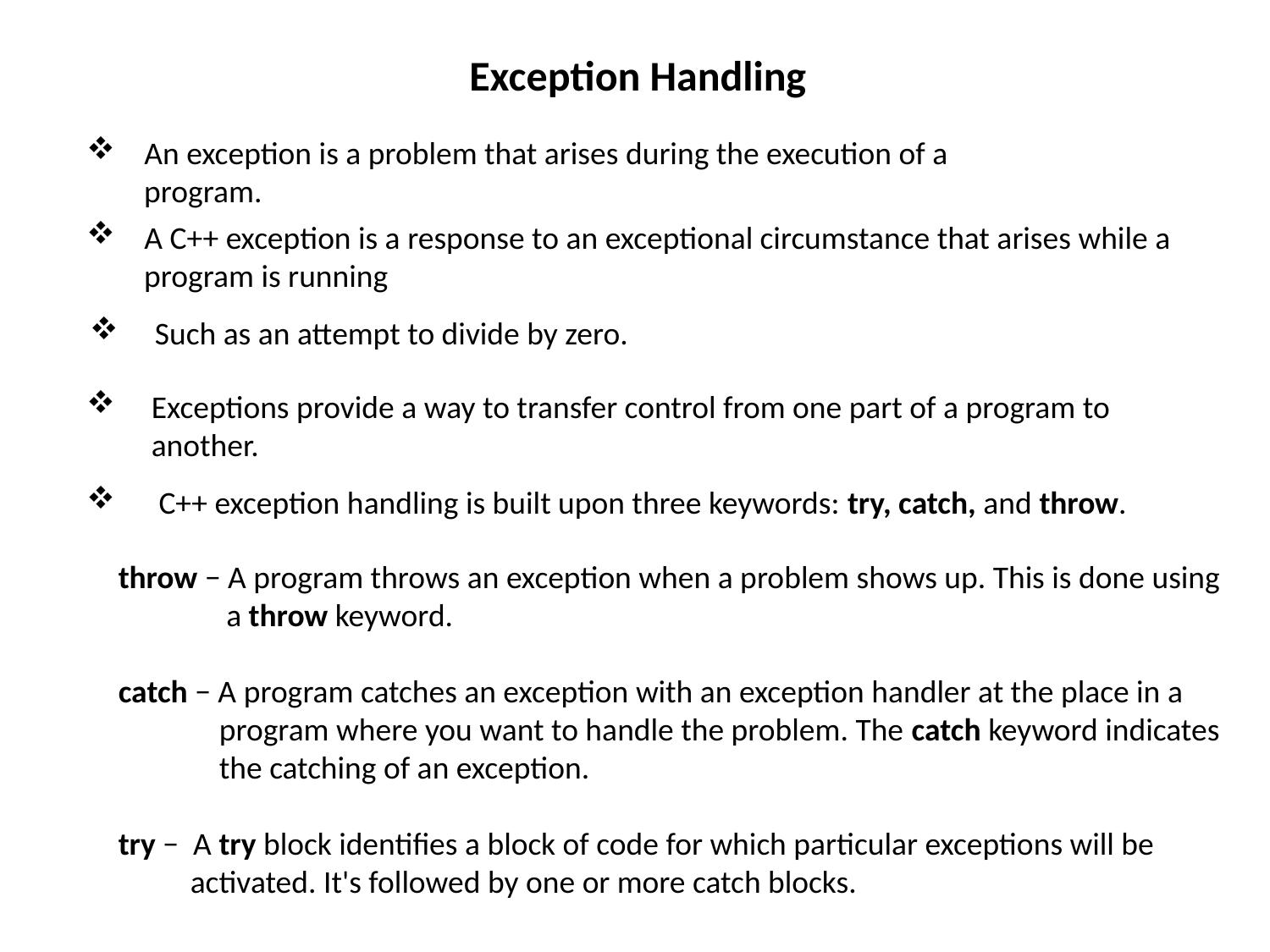

Exception Handling
    An exception is a problem that arises during the execution of a
        program.
    A C++ exception is a response to an exceptional circumstance that arises while a
        program is running
     Such as an attempt to divide by zero.
     Exceptions provide a way to transfer control from one part of a program to
         another.
      C++ exception handling is built upon three keywords: try, catch, and throw.
throw − A program throws an exception when a problem shows up. This is done using
               a throw keyword.

catch − A program catches an exception with an exception handler at the place in a
              program where you want to handle the problem. The catch keyword indicates
              the catching of an exception.

try −  A try block identifies a block of code for which particular exceptions will be
          activated. It's followed by one or more catch blocks.